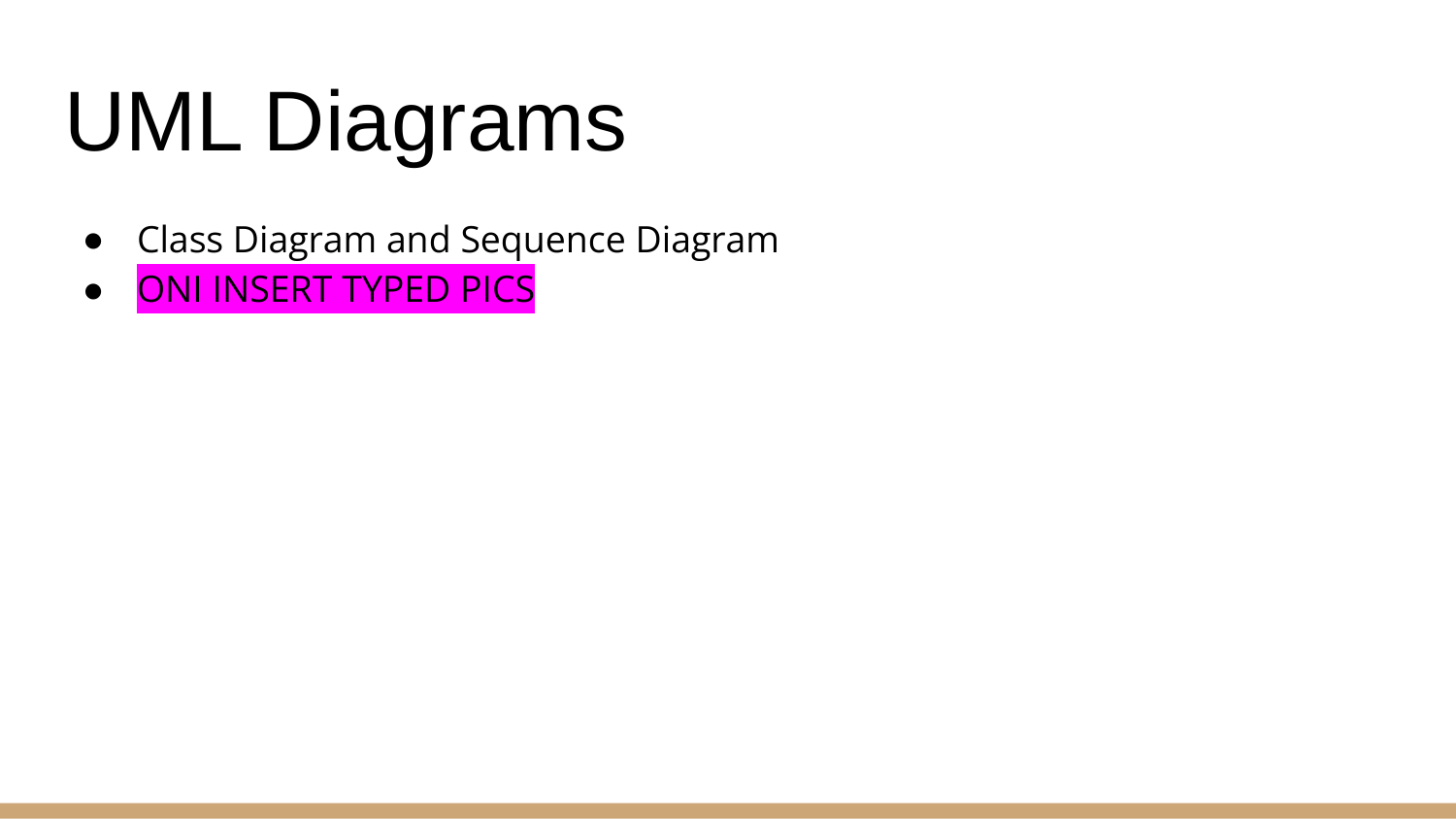

# UML Diagrams
Class Diagram and Sequence Diagram
ONI INSERT TYPED PICS